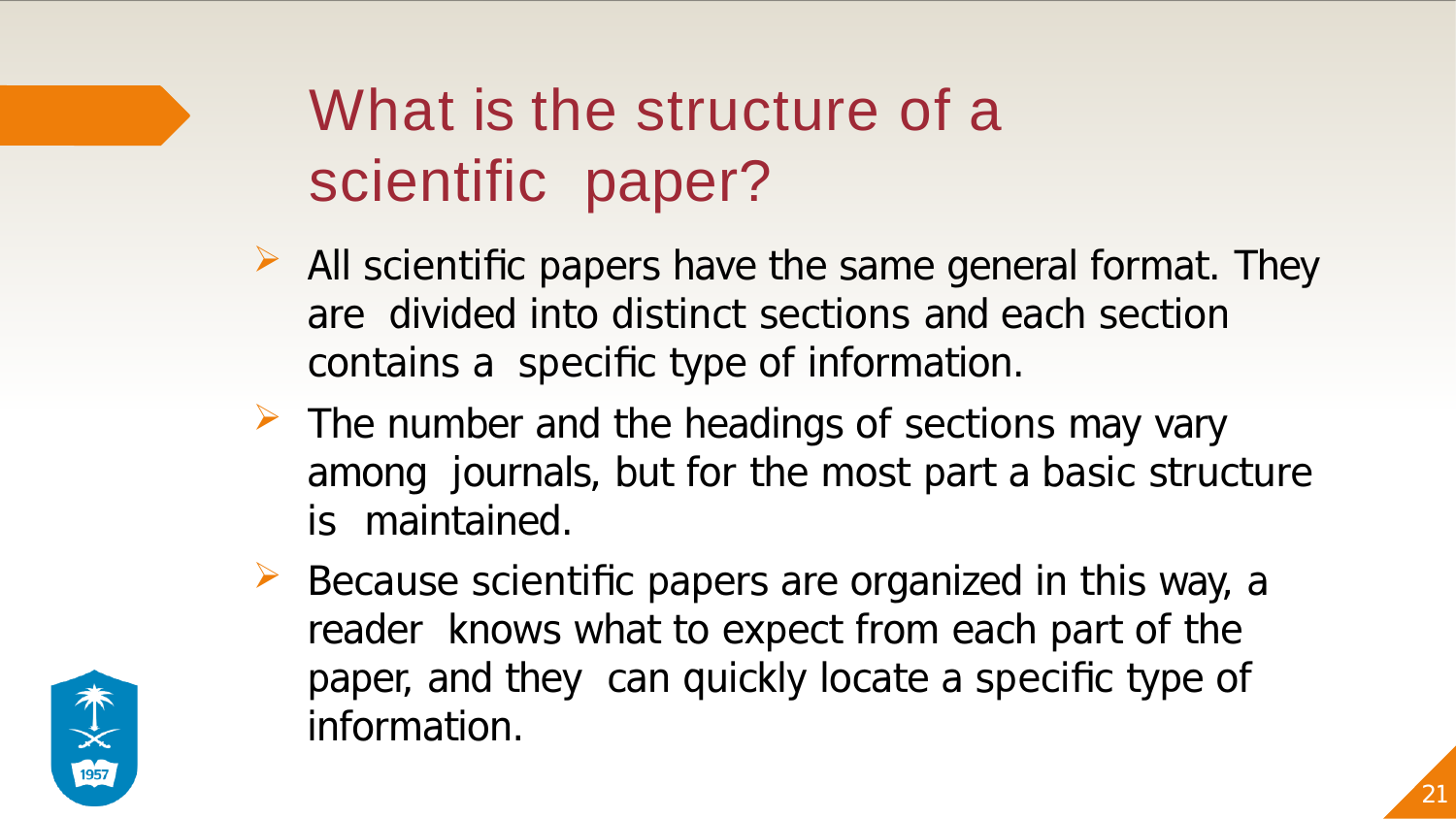

# What is the structure of a scientific  paper?

All scientific papers have the same general format. They are  divided into distinct sections and each section contains a  specific type of information.
The number and the headings of sections may vary among  journals, but for the most part a basic structure is  maintained.
Because scientific papers are organized in this way, a reader  knows what to expect from each part of the paper, and they  can quickly locate a specific type of information.

21